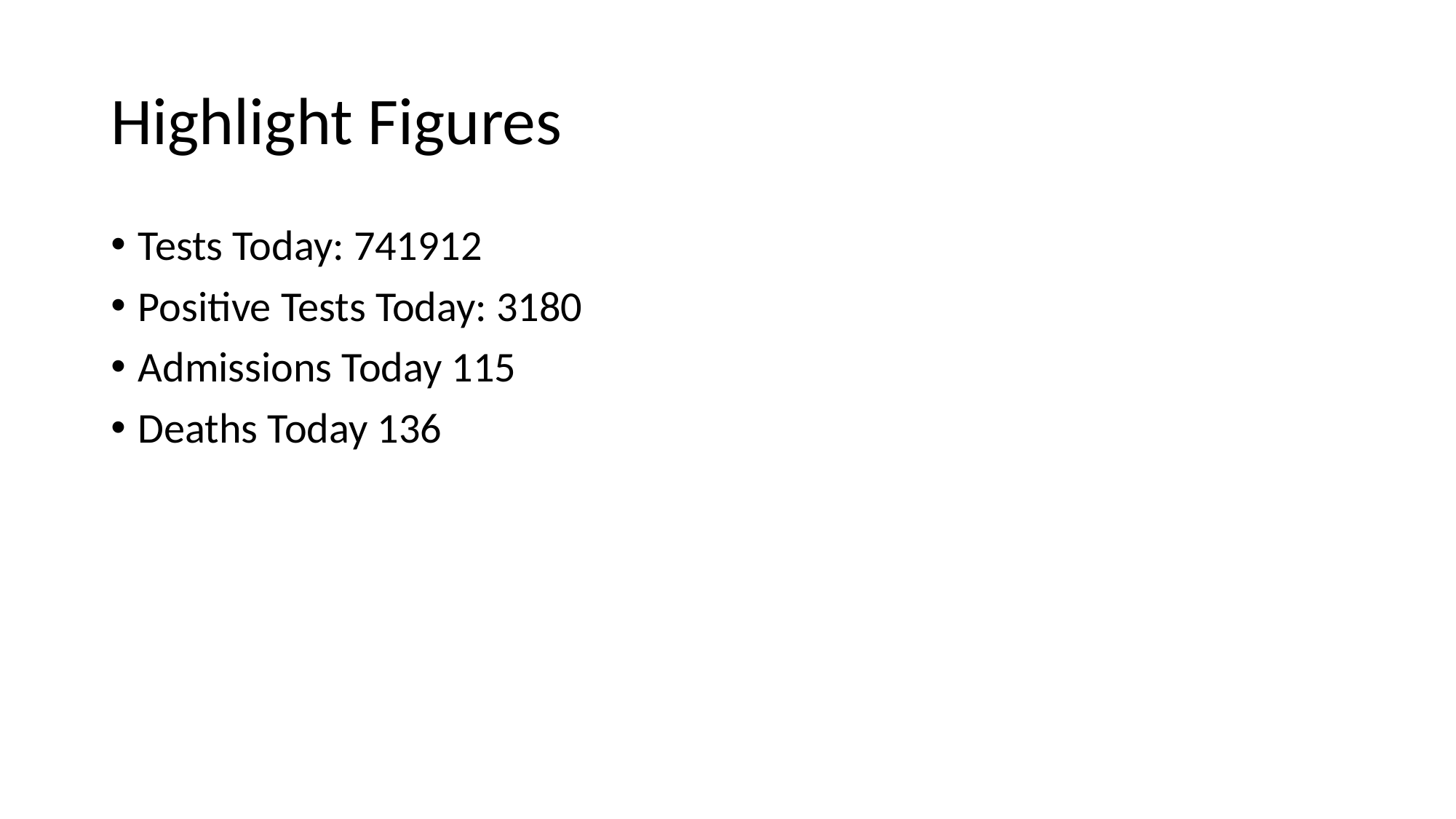

# Highlight Figures
Tests Today: 741912
Positive Tests Today: 3180
Admissions Today 115
Deaths Today 136